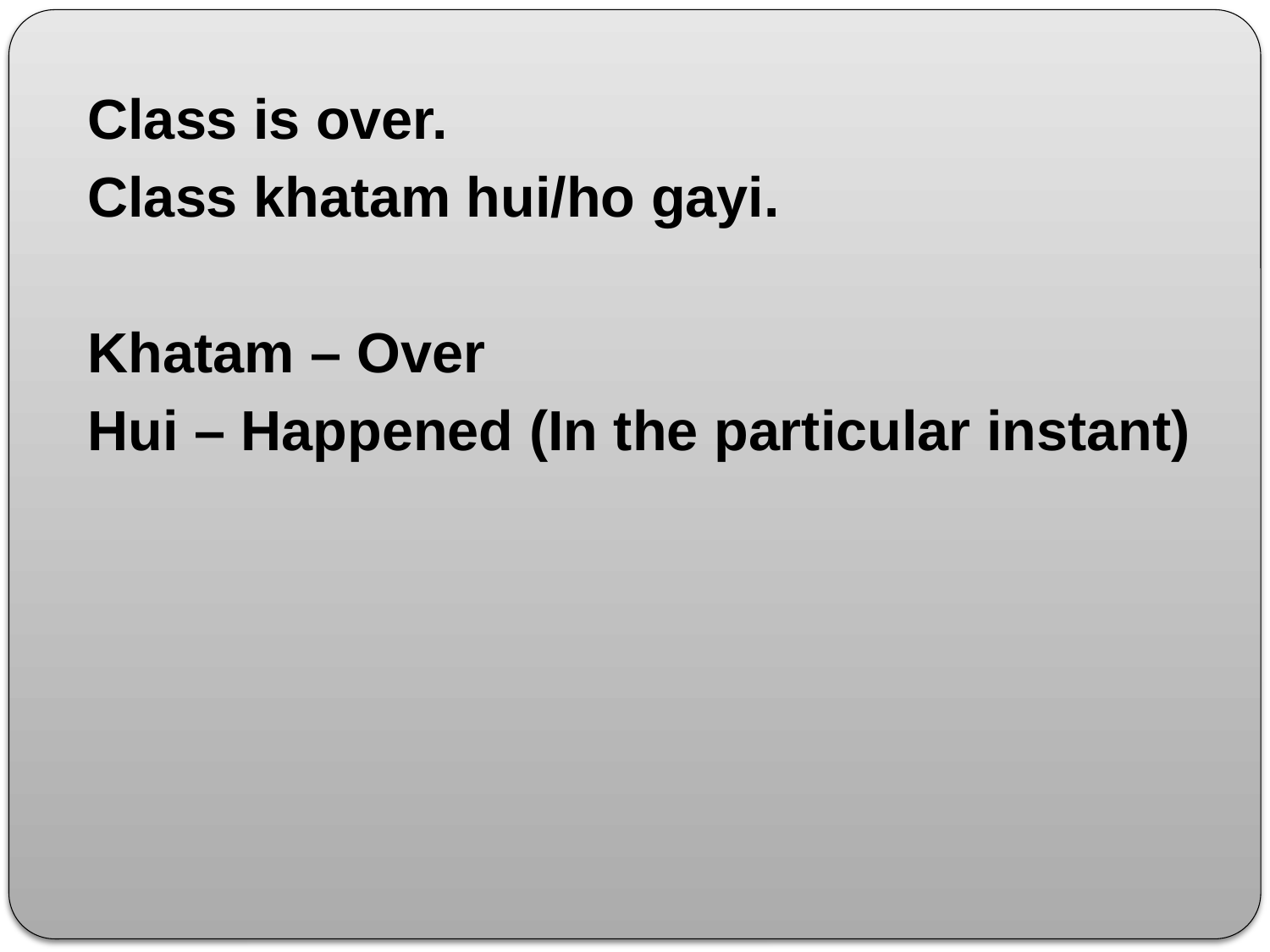

Class is over.
Class khatam hui/ho gayi.

Khatam – Over
Hui – Happened (In the particular instant)